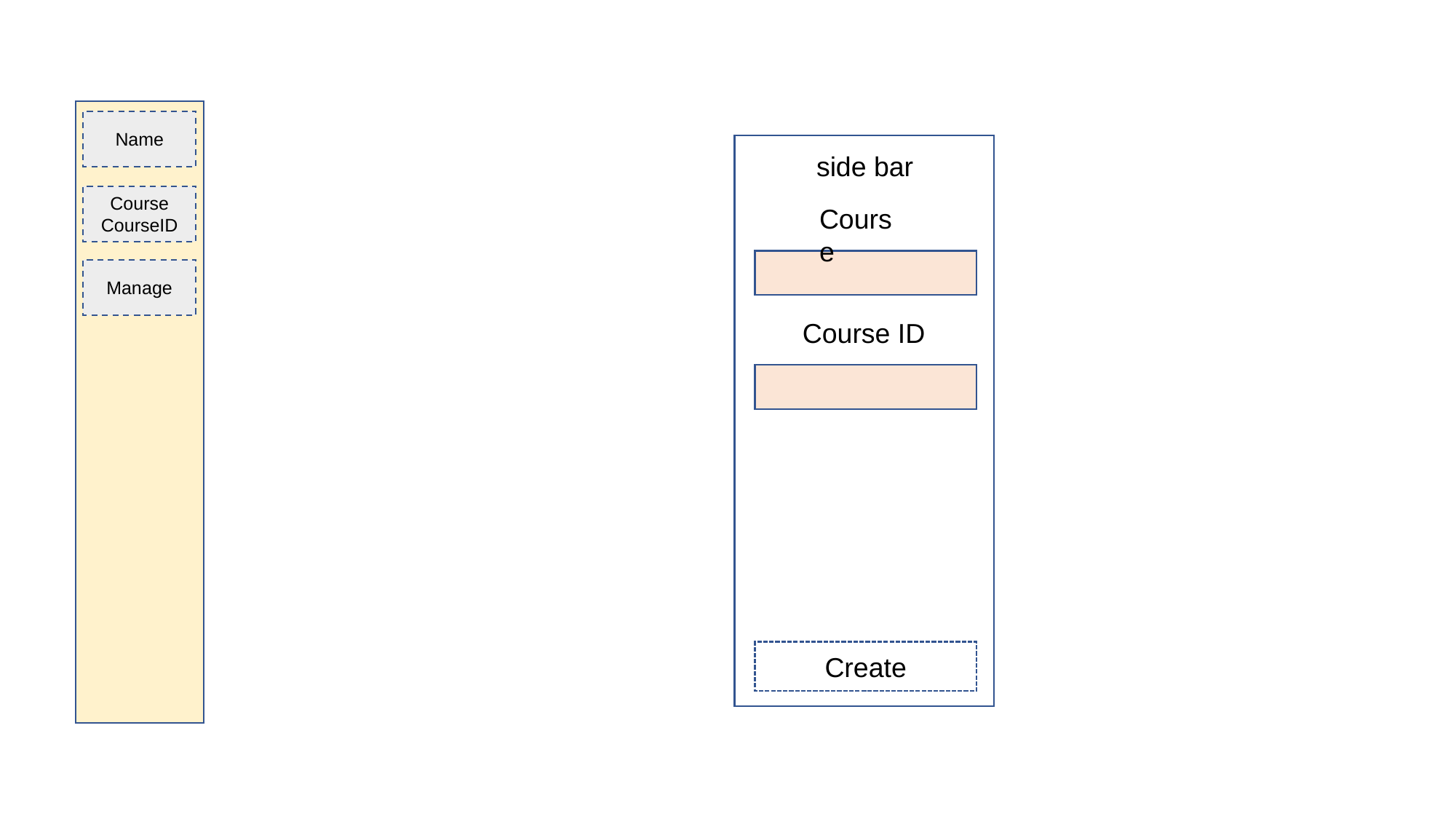

Name

side bar
Course
CourseID
Course

Manage
Course ID

Create